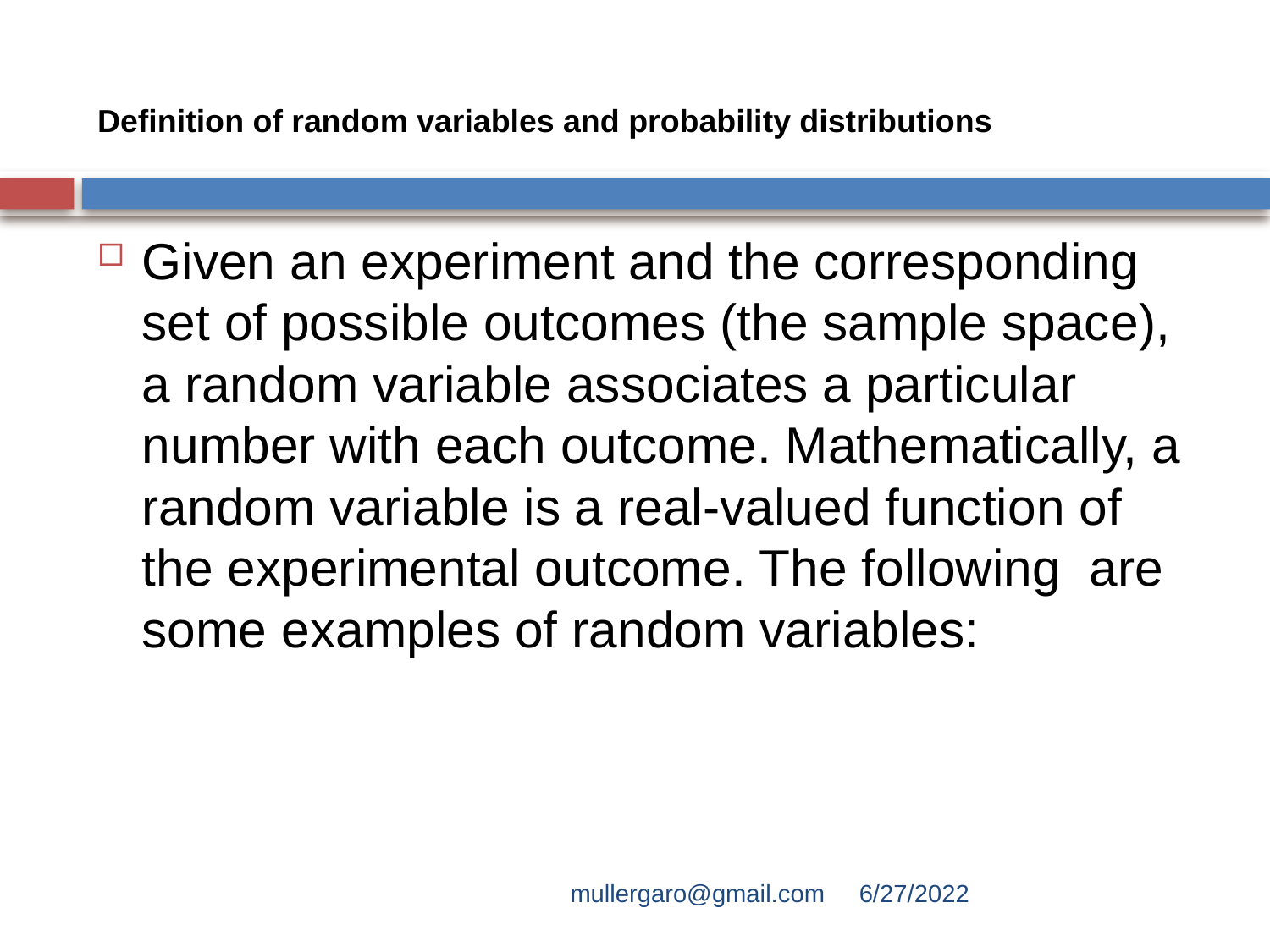

# Definition of random variables and probability distributions
Given an experiment and the corresponding set of possible outcomes (the sample space), a random variable associates a particular number with each outcome. Mathematically, a random variable is a real-valued function of the experimental outcome. The following  are some examples of random variables:

mullergaro@gmail.com
6/27/2022